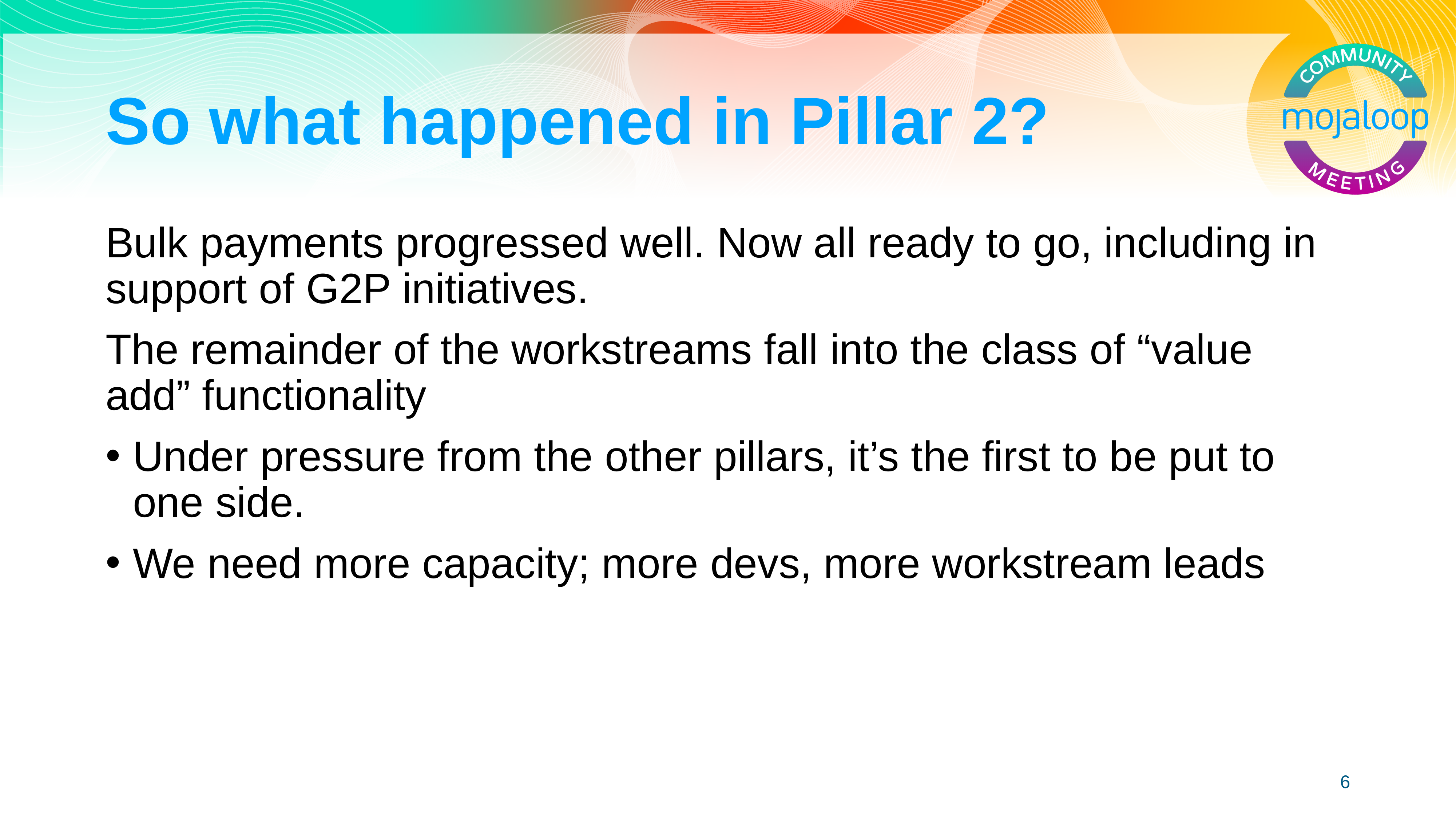

# So what happened in Pillar 2?
Bulk payments progressed well. Now all ready to go, including in support of G2P initiatives.
The remainder of the workstreams fall into the class of “value add” functionality
Under pressure from the other pillars, it’s the first to be put to one side.
We need more capacity; more devs, more workstream leads
6